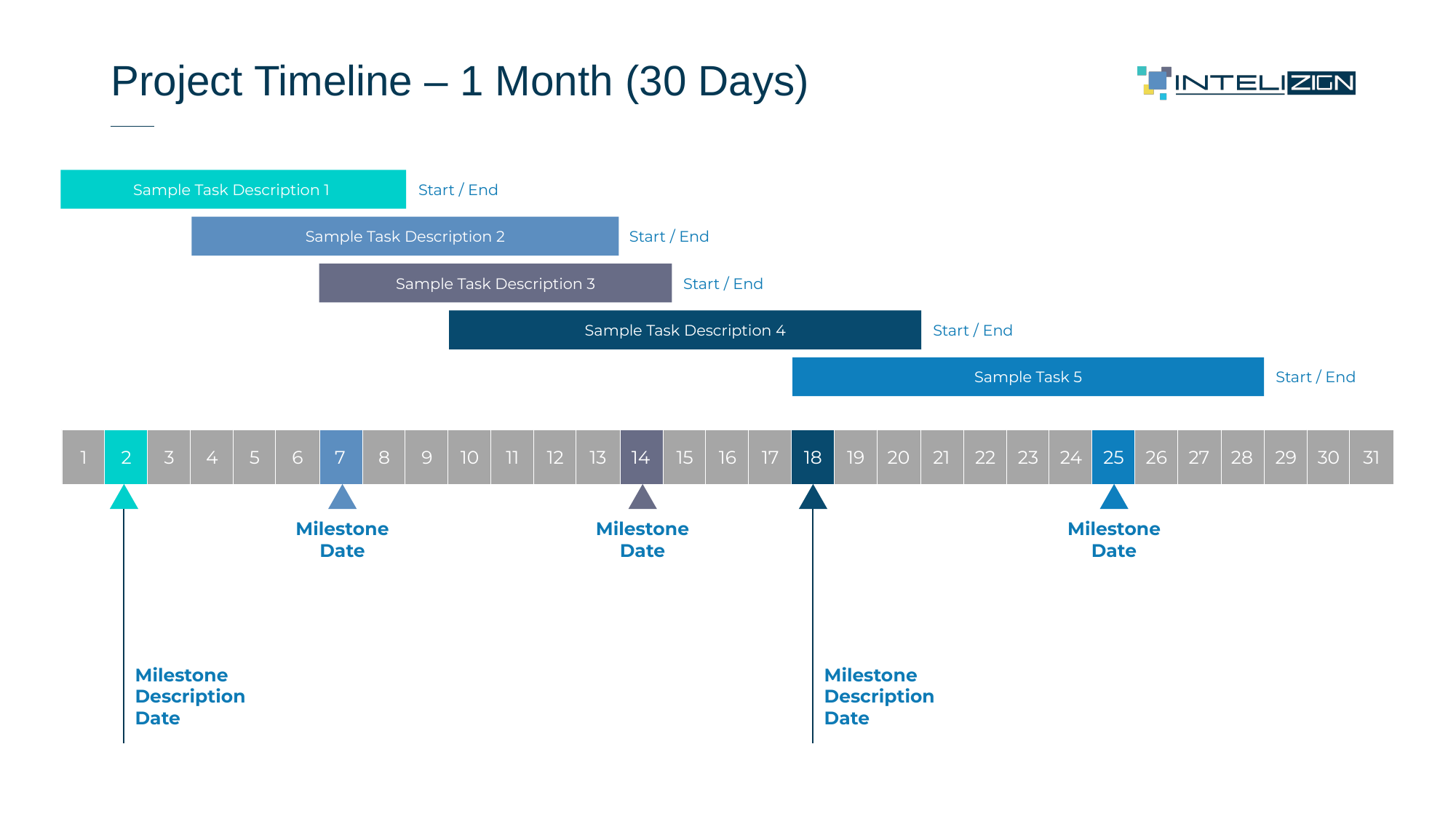

# Project Timeline – 1 Month (30 Days)
Sample Task Description 1
Start / End
Sample Task Description 2
Start / End
Sample Task Description 3
Start / End
Sample Task Description 4
Start / End
Sample Task 5
Start / End
1
2
3
4
5
6
7
8
9
10
11
12
13
14
15
16
17
18
19
20
21
22
23
24
25
26
27
28
29
30
31

Milestone
Description
Date

Milestone
Description
Date
Milestone
Date
Milestone
Date
Milestone
Date